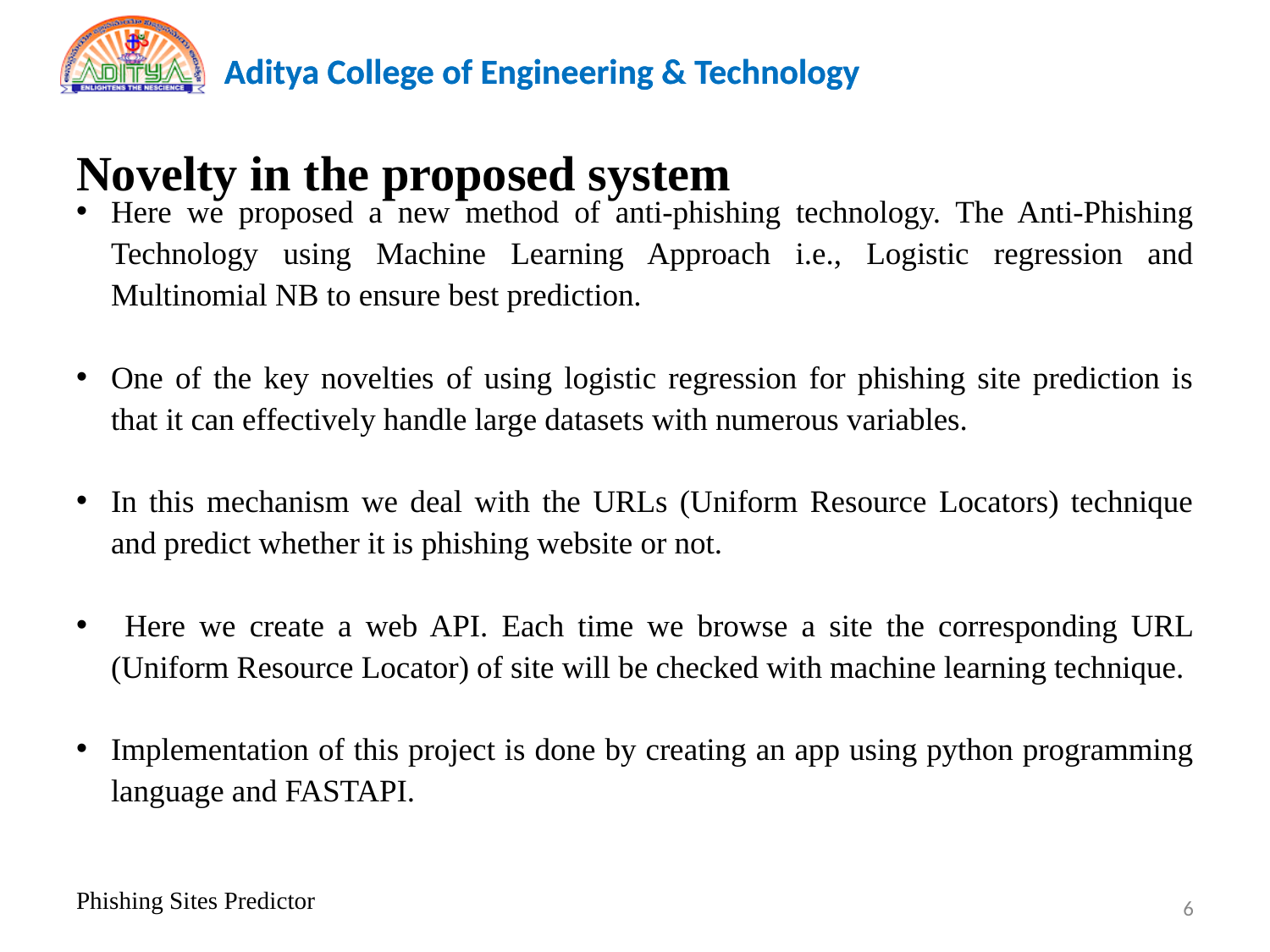

# Novelty in the proposed system

Here we proposed a new method of anti-phishing technology. The Anti-Phishing Technology using Machine Learning Approach i.e., Logistic regression and Multinomial NB to ensure best prediction.

One of the key novelties of using logistic regression for phishing site prediction is that it can effectively handle large datasets with numerous variables.

In this mechanism we deal with the URLs (Uniform Resource Locators) technique and predict whether it is phishing website or not.

 Here we create a web API. Each time we browse a site the corresponding URL (Uniform Resource Locator) of site will be checked with machine learning technique.

Implementation of this project is done by creating an app using python programming language and FASTAPI.

6